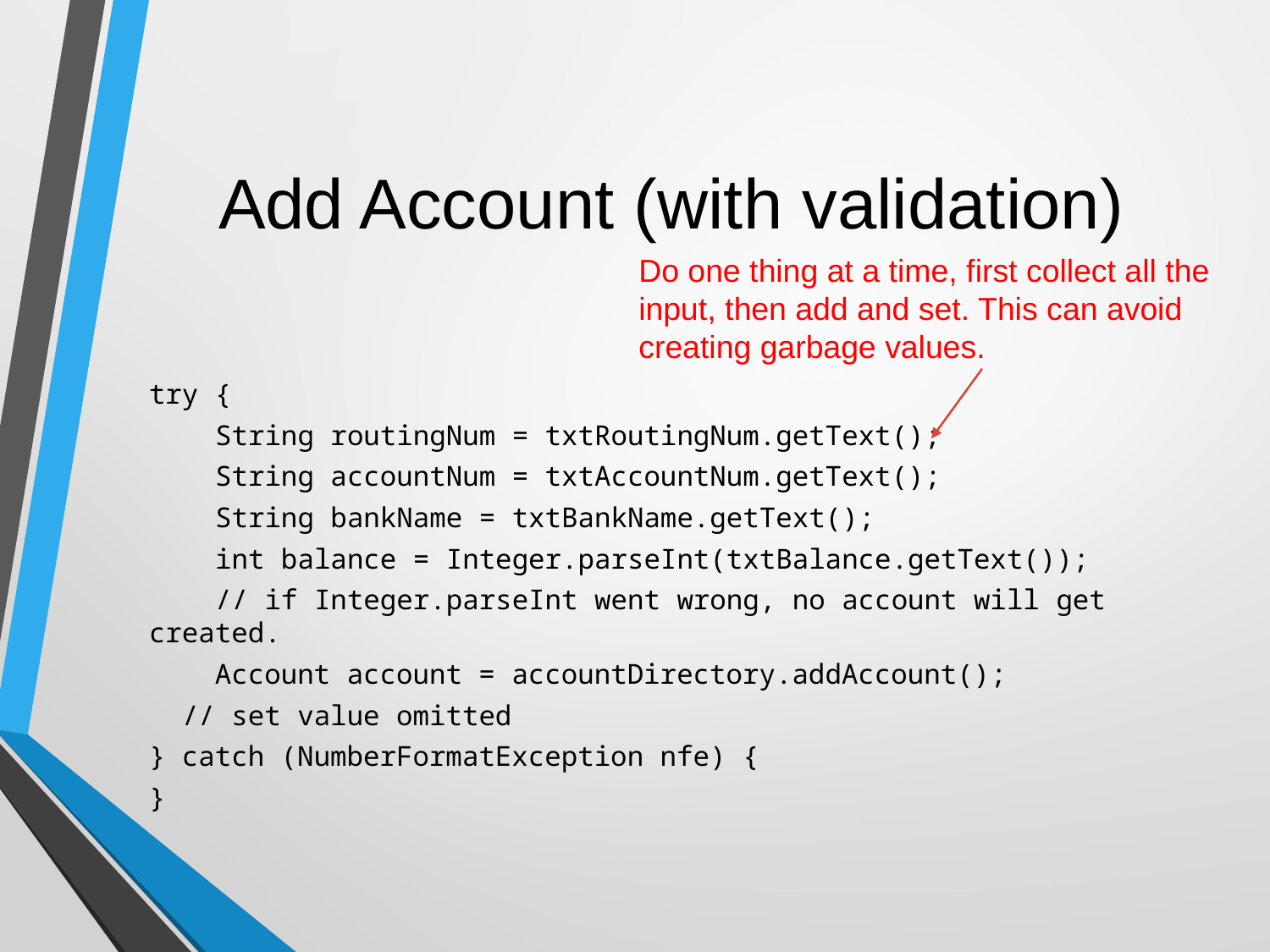

# Add Account (with validation)
Do one thing at a time, first collect all the input, then add and set. This can avoid creating garbage values.
try {
    String routingNum = txtRoutingNum.getText();
    String accountNum = txtAccountNum.getText();
    String bankName = txtBankName.getText();
    int balance = Integer.parseInt(txtBalance.getText());
    // if Integer.parseInt went wrong, no account will get created.
   	Account account = accountDirectory.addAccount();
	// set value omitted
} catch (NumberFormatException nfe) {
}